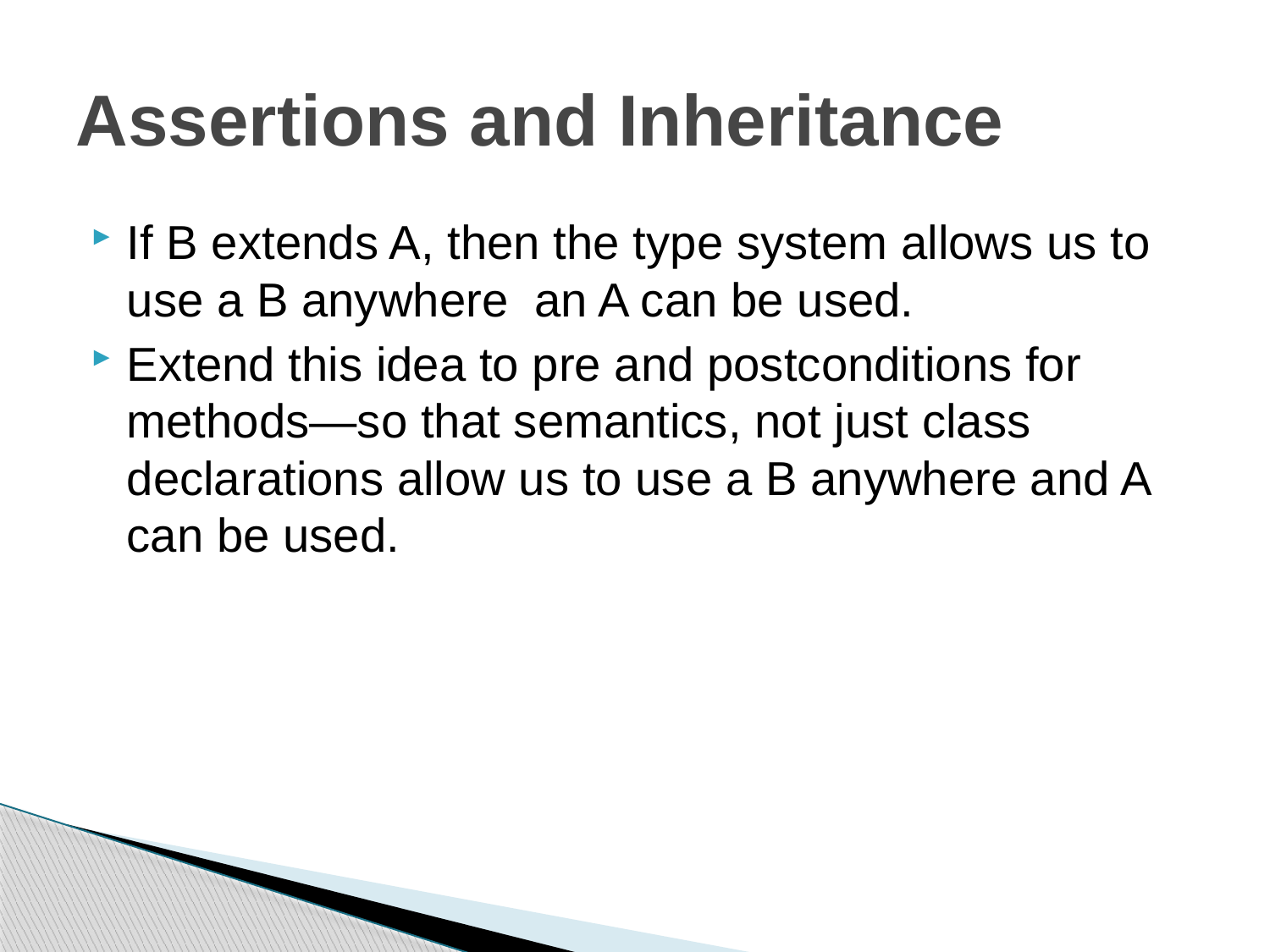

# Assertions and Inheritance
If B extends A, then the type system allows us to use a B anywhere  an A can be used.
Extend this idea to pre and postconditions for methods—so that semantics, not just class declarations allow us to use a B anywhere and A can be used.